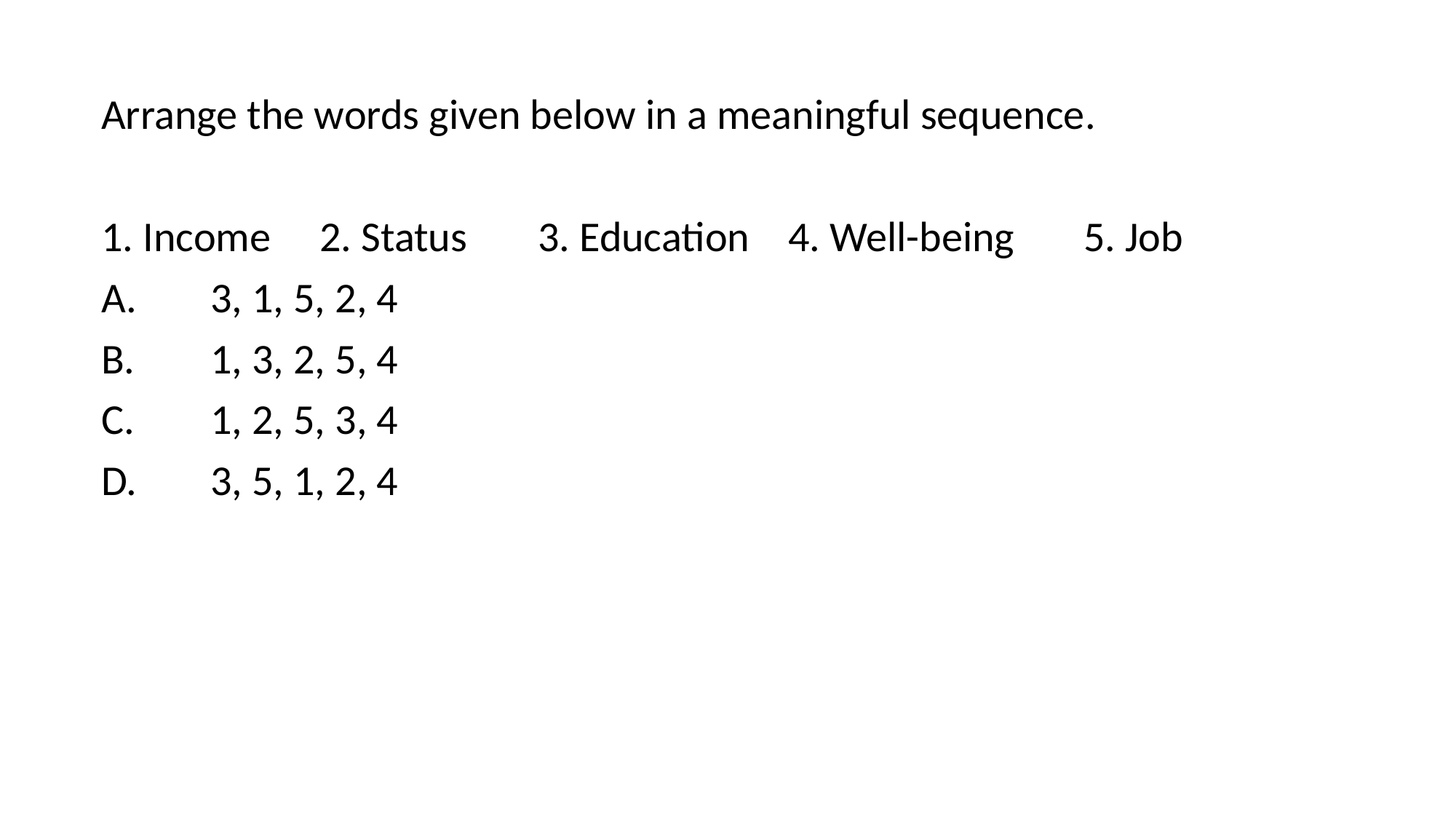

Arrange the words given below in a meaningful sequence.

1. Income	2. Status	3. Education    4. Well-being	5. Job
A.	3, 1, 5, 2, 4
B.	1, 3, 2, 5, 4
C.	1, 2, 5, 3, 4
D.	3, 5, 1, 2, 4